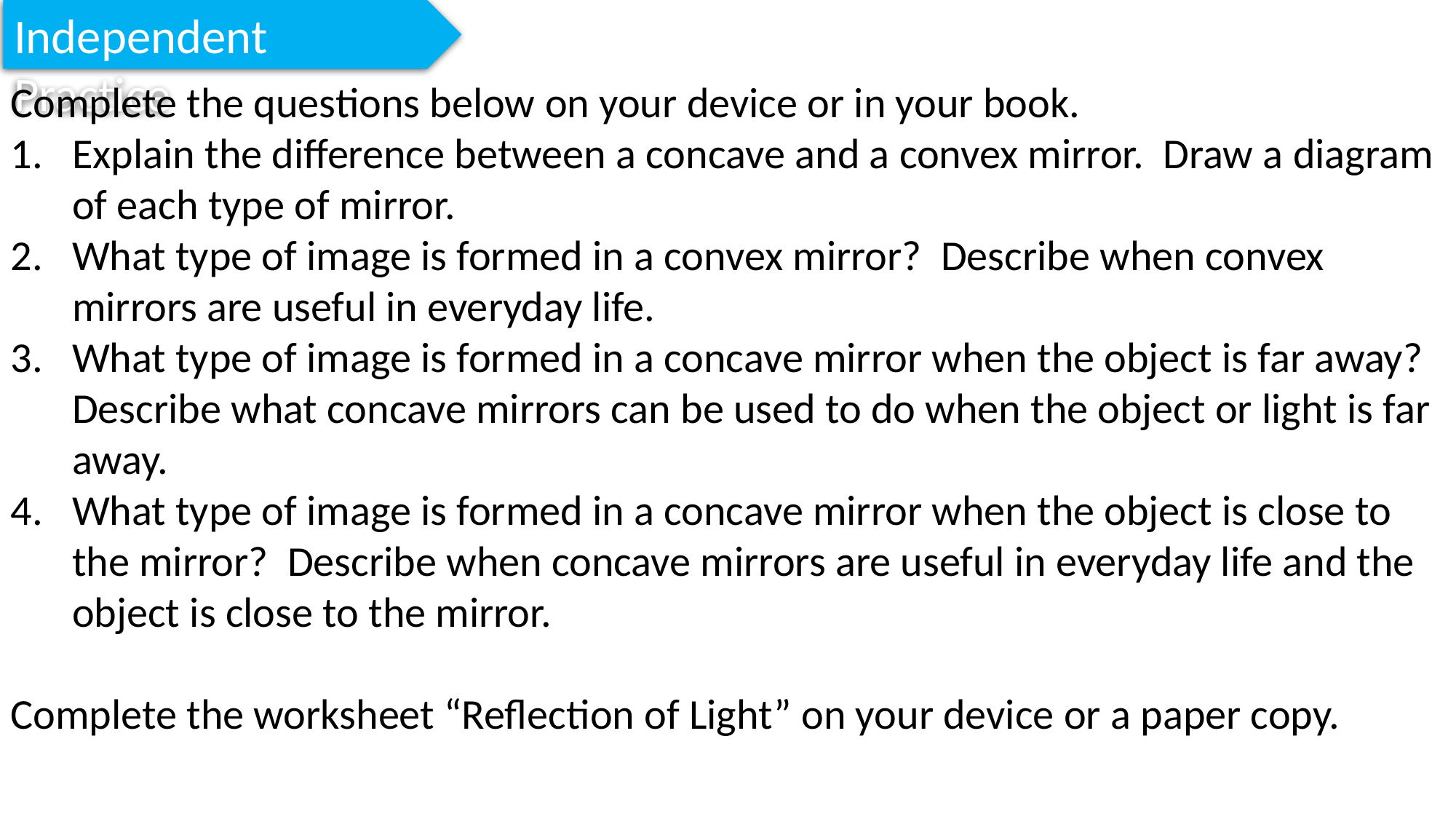

Independent Practice
Complete the questions below on your device or in your book.
Explain the difference between a concave and a convex mirror.  Draw a diagram of each type of mirror.
What type of image is formed in a convex mirror?  Describe when convex mirrors are useful in everyday life.
What type of image is formed in a concave mirror when the object is far away?  Describe what concave mirrors can be used to do when the object or light is far away.
What type of image is formed in a concave mirror when the object is close to the mirror?  Describe when concave mirrors are useful in everyday life and the object is close to the mirror.

Complete the worksheet “Reflection of Light” on your device or a paper copy.